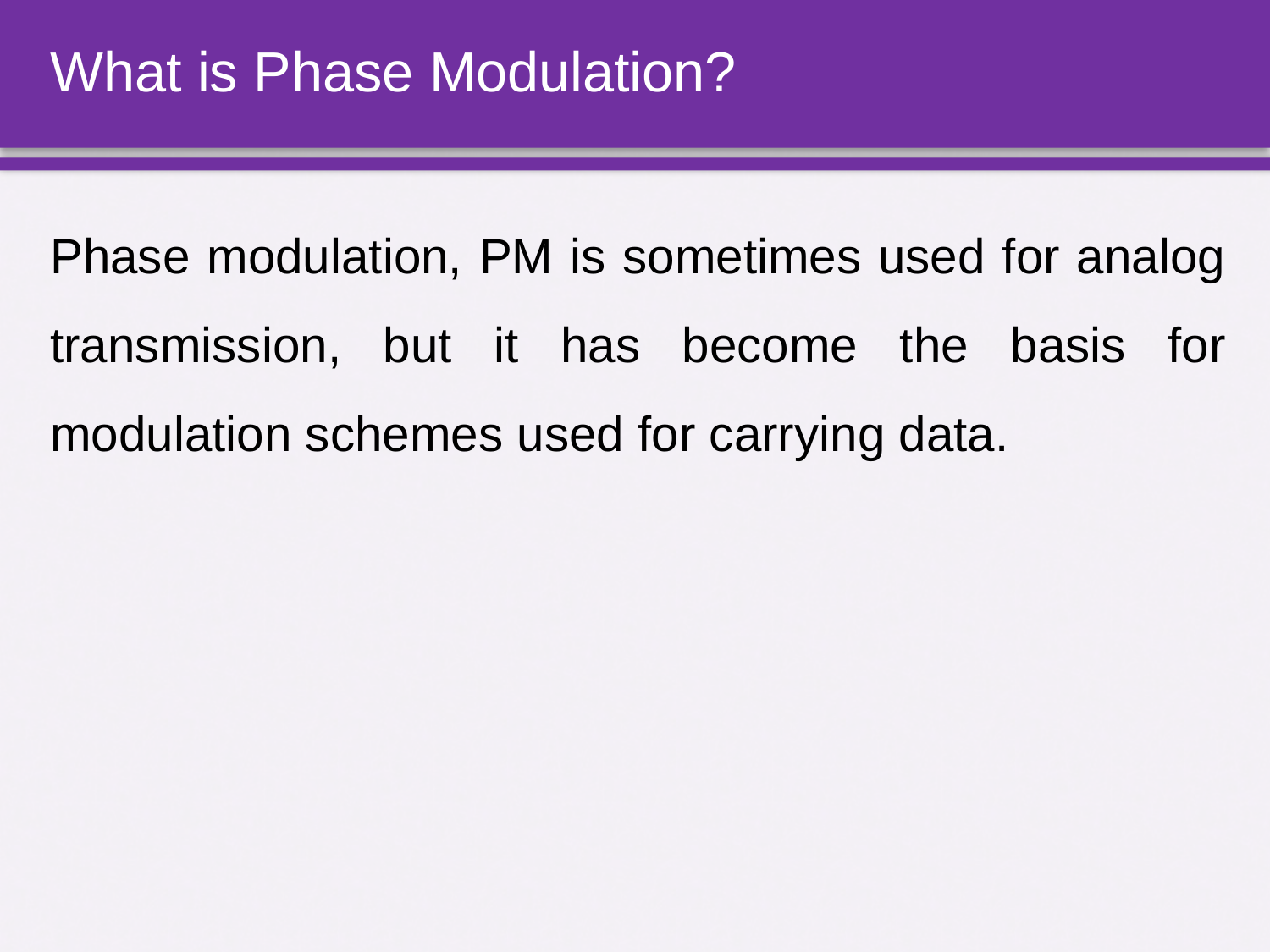

# What is Phase Modulation?
Phase modulation, PM is sometimes used for analog transmission, but it has become the basis for modulation schemes used for carrying data.